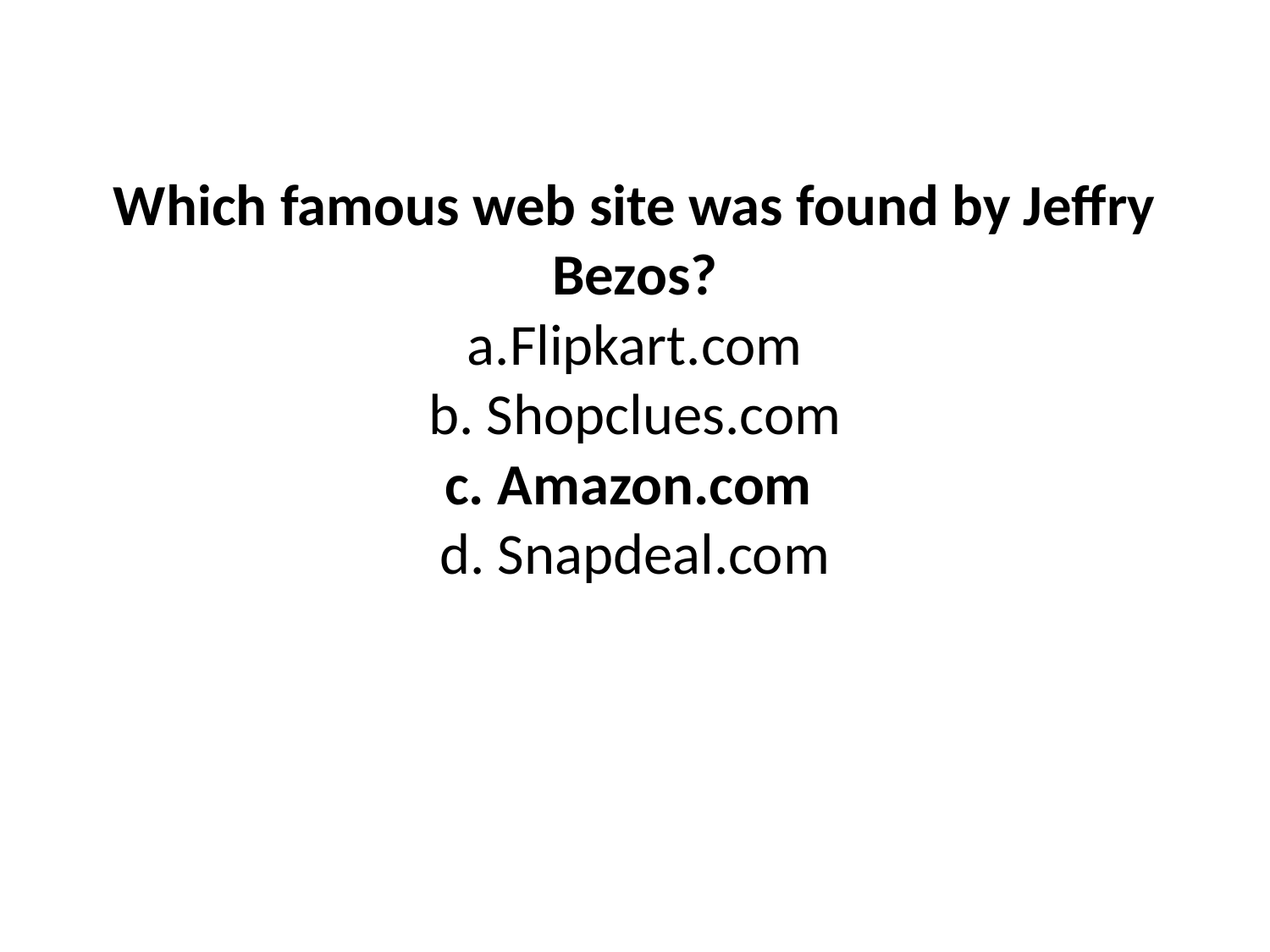

# Which famous web site was found by Jeffry Bezos? a.Flipkart.com b. Shopclues.com c. Amazon.com d. Snapdeal.com